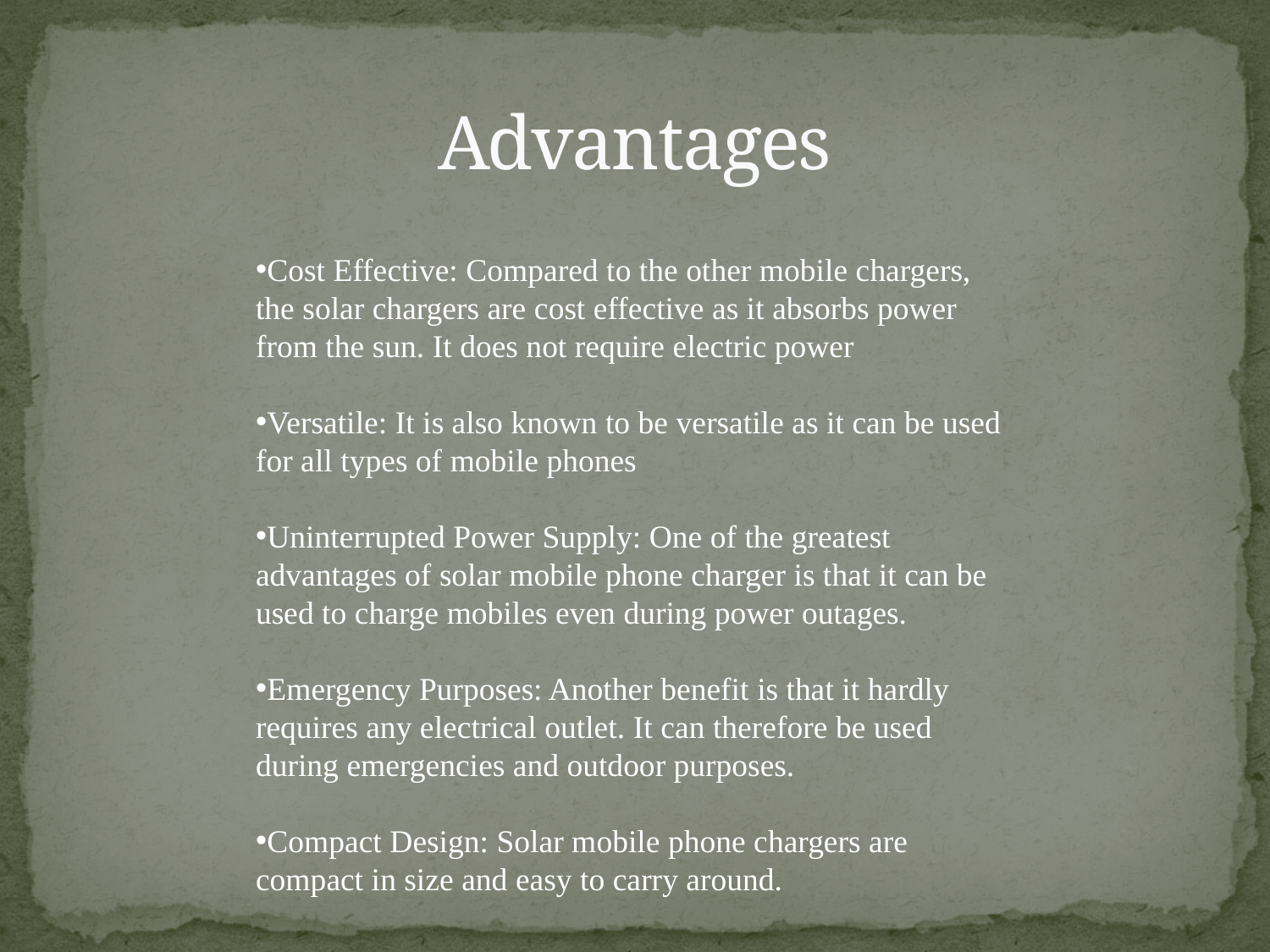

# Advantages
Cost Effective: Compared to the other mobile chargers,
the solar chargers are cost effective as it absorbs power
from the sun. It does not require electric power

Versatile: It is also known to be versatile as it can be used
for all types of mobile phones

Uninterrupted Power Supply: One of the greatest
advantages of solar mobile phone charger is that it can be
used to charge mobiles even during power outages.

Emergency Purposes: Another benefit is that it hardly
requires any electrical outlet. It can therefore be used
during emergencies and outdoor purposes.

Compact Design: Solar mobile phone chargers are
compact in size and easy to carry around.